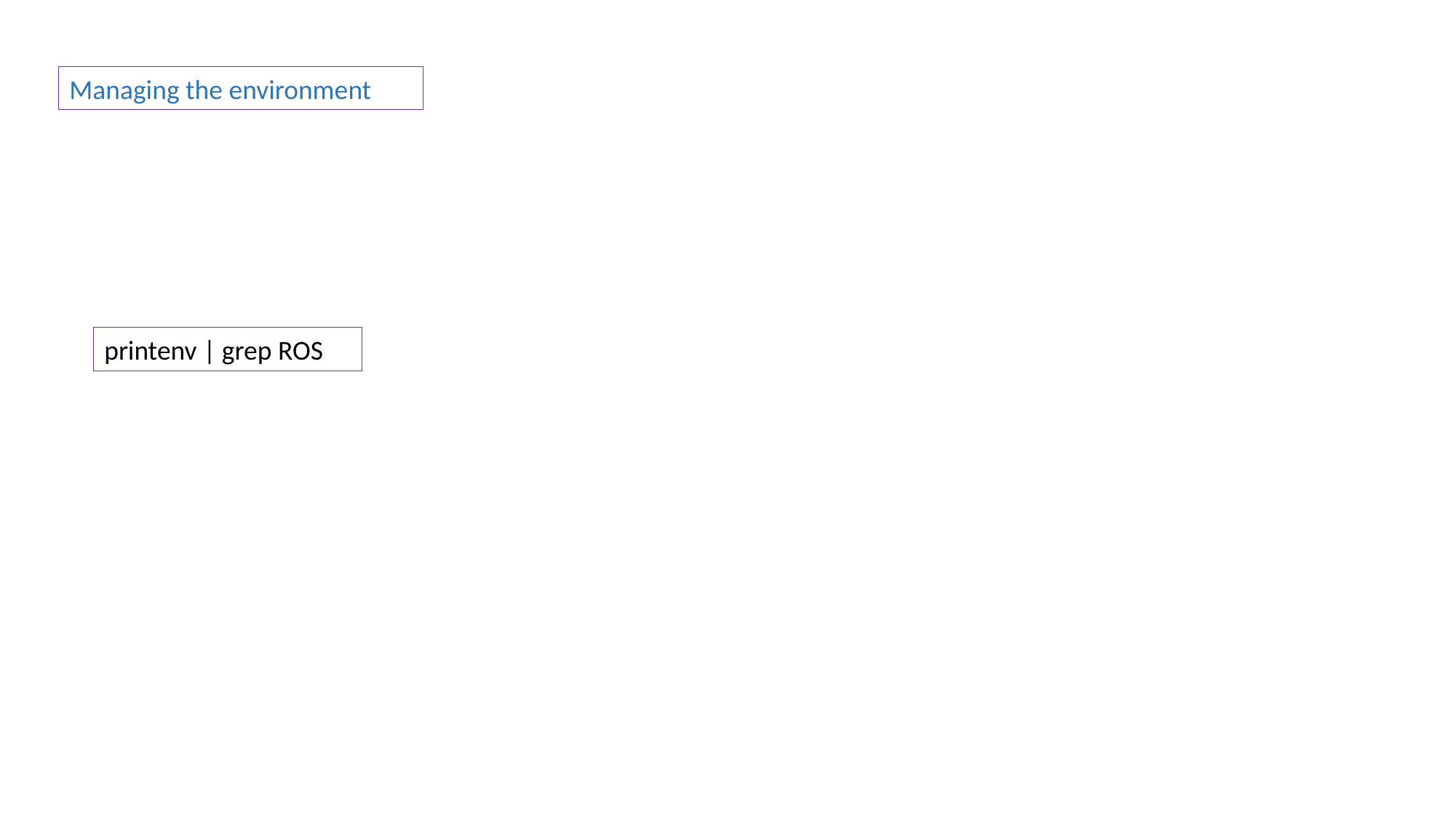

Managing the environment
printenv | grep ROS